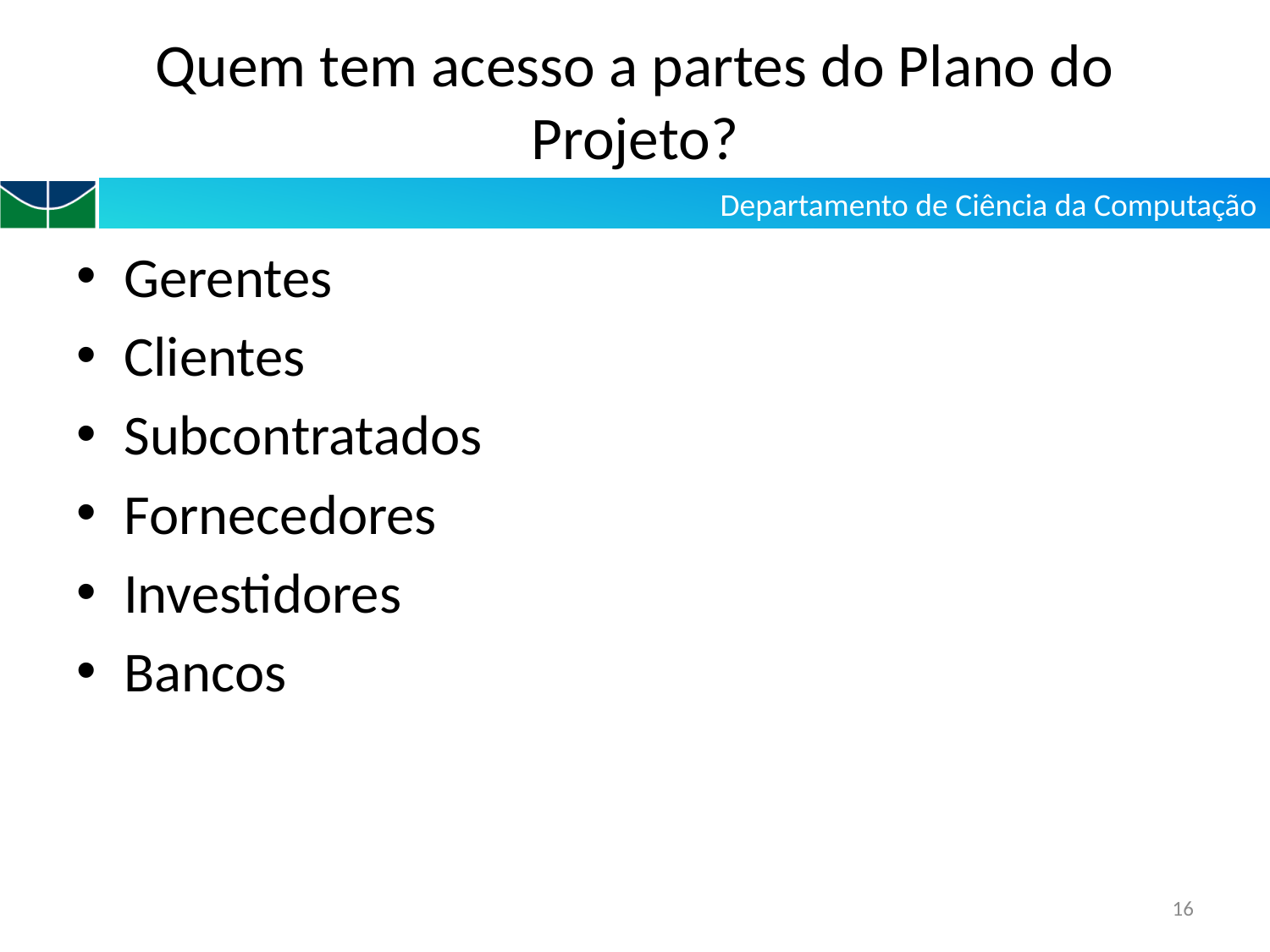

# Quem tem acesso a partes do Plano do Projeto?
Gerentes
Clientes
Subcontratados
Fornecedores
Investidores
Bancos
16